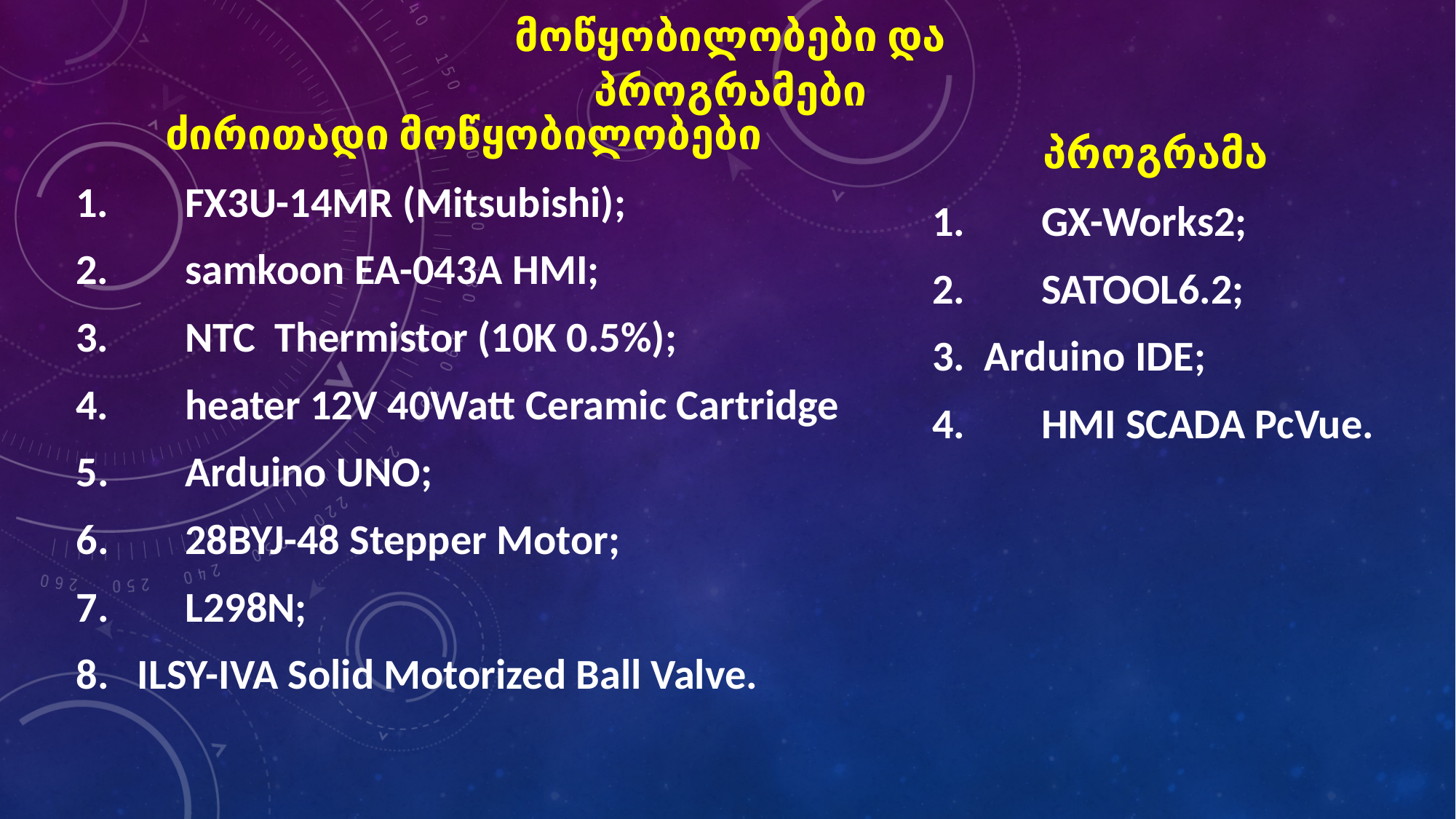

მოწყობილობები და პროგრამები
ძირითადი მოწყობილობები
1.	FX3U-14MR (Mitsubishi);
2.	samkoon EA-043A HMI;
3.	NTC  Thermistor (10K 0.5%);
4.	heater 12V 40Watt Ceramic Cartridge
5.	Arduino UNO;
6.	28BYJ-48 Stepper Motor;
7.	L298N;
ILSY-IVA Solid Motorized Ball Valve.
პროგრამა
1.	GX-Works2;
2.	SATOOL6.2;
3.  Arduino IDE;
4.	HMI SCADA PcVue.